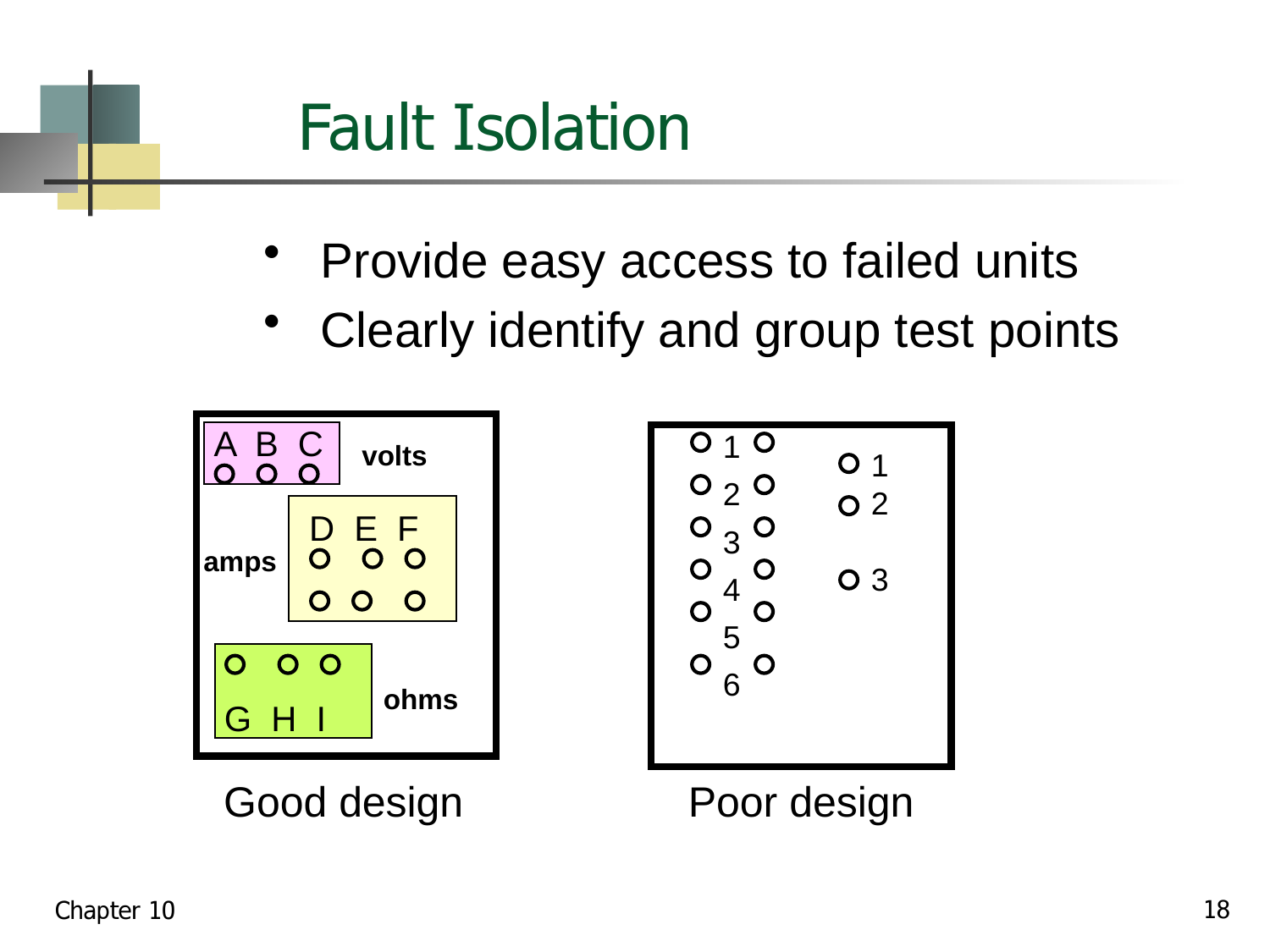

# Fault Isolation
  Provide easy access to failed units
  Clearly identify and group test points
1
2
3
4
5
6

A  B  C

volts

1
2

3

D  E  F

amps

G  H  I

ohms
Good design
Poor design
18
Chapter 10